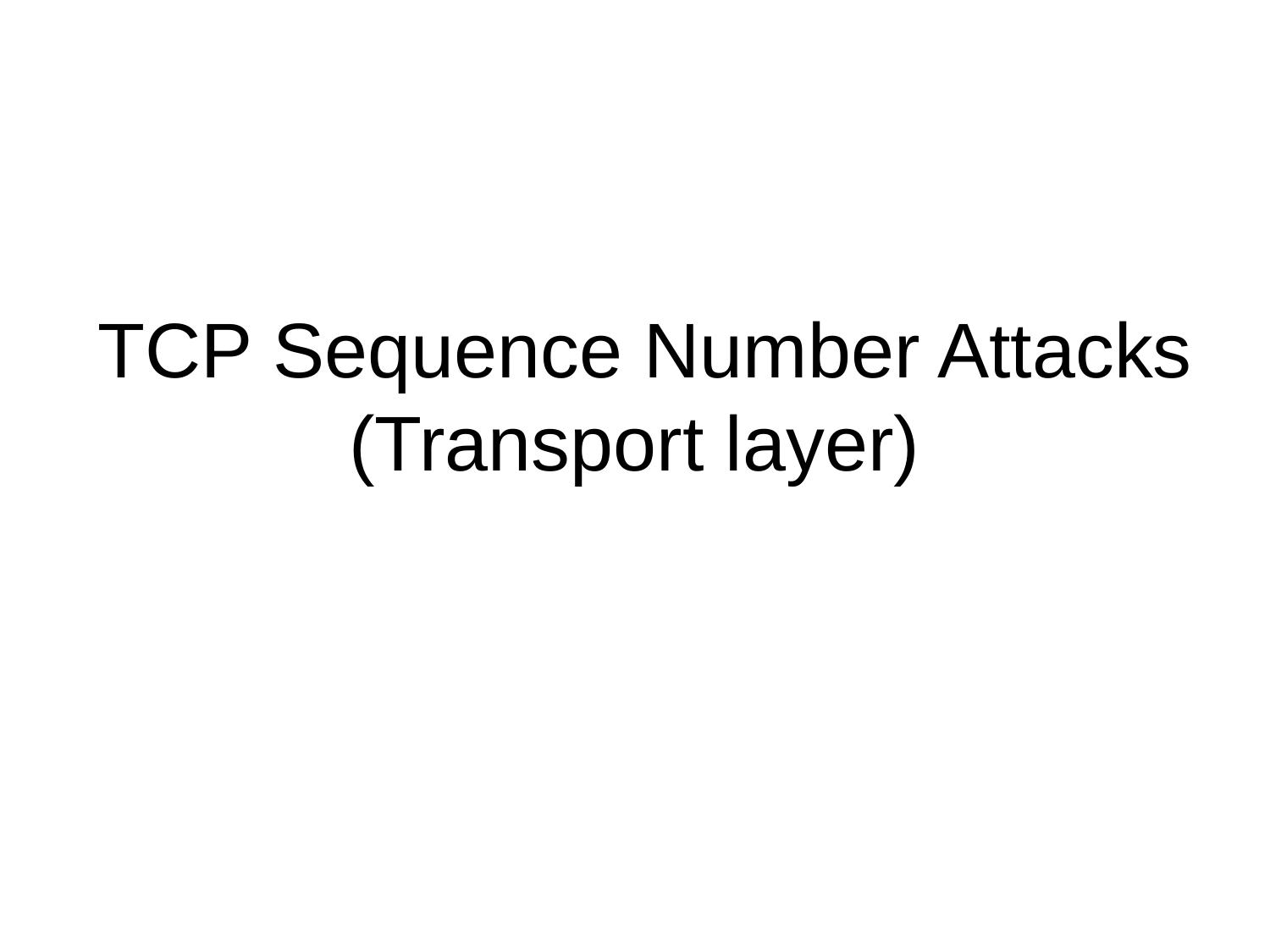

# TCP Sequence Number Attacks (Transport layer)